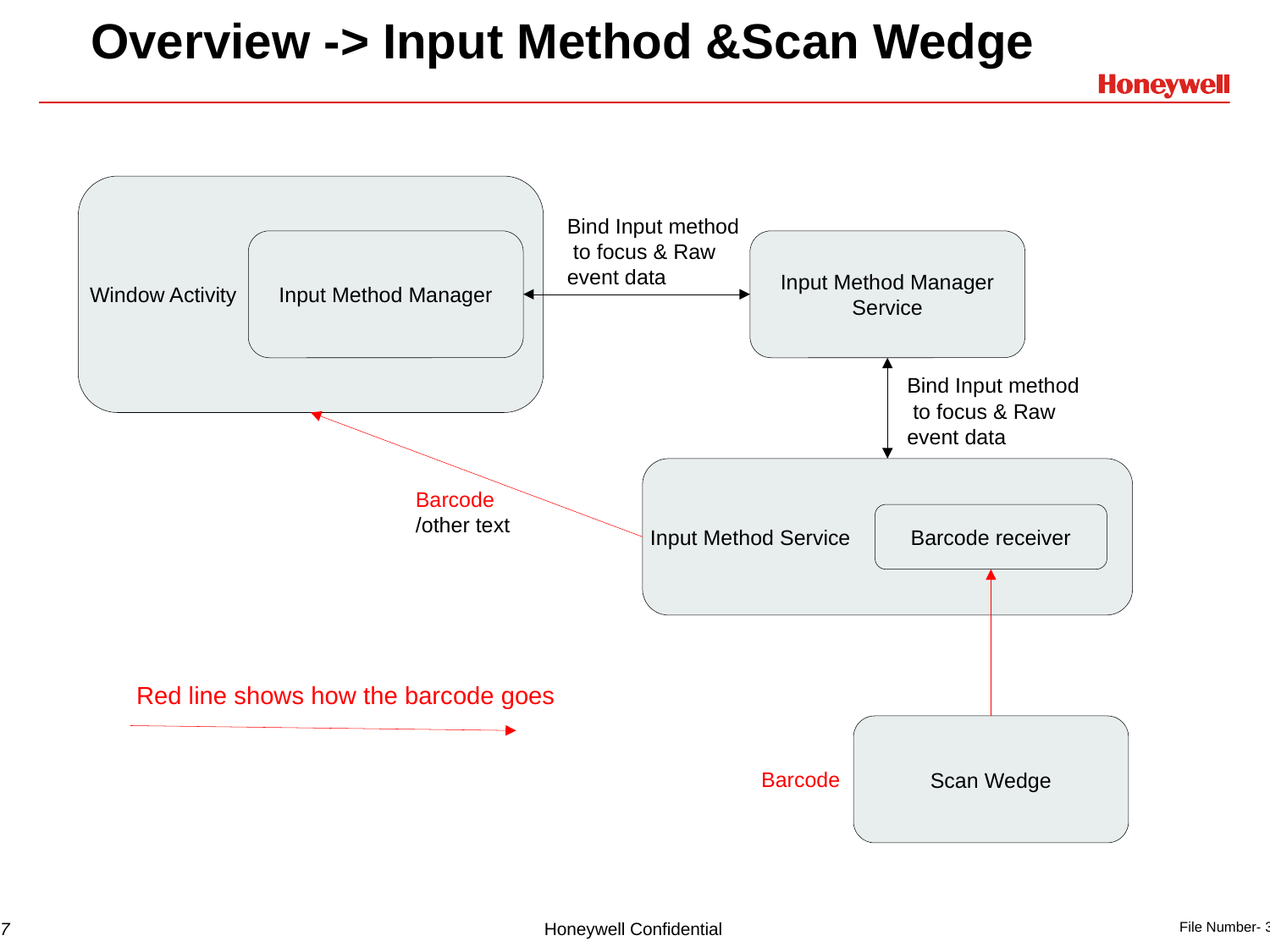

# Overview -> Input Method &Scan Wedge
Window Activity
Bind Input method
 to focus & Raw event data
Input Method Manager
Input Method Manager Service
Bind Input method
 to focus & Raw event data
Input Method Service
Barcode
/other text
Barcode receiver
Red line shows how the barcode goes
Scan Wedge
Barcode